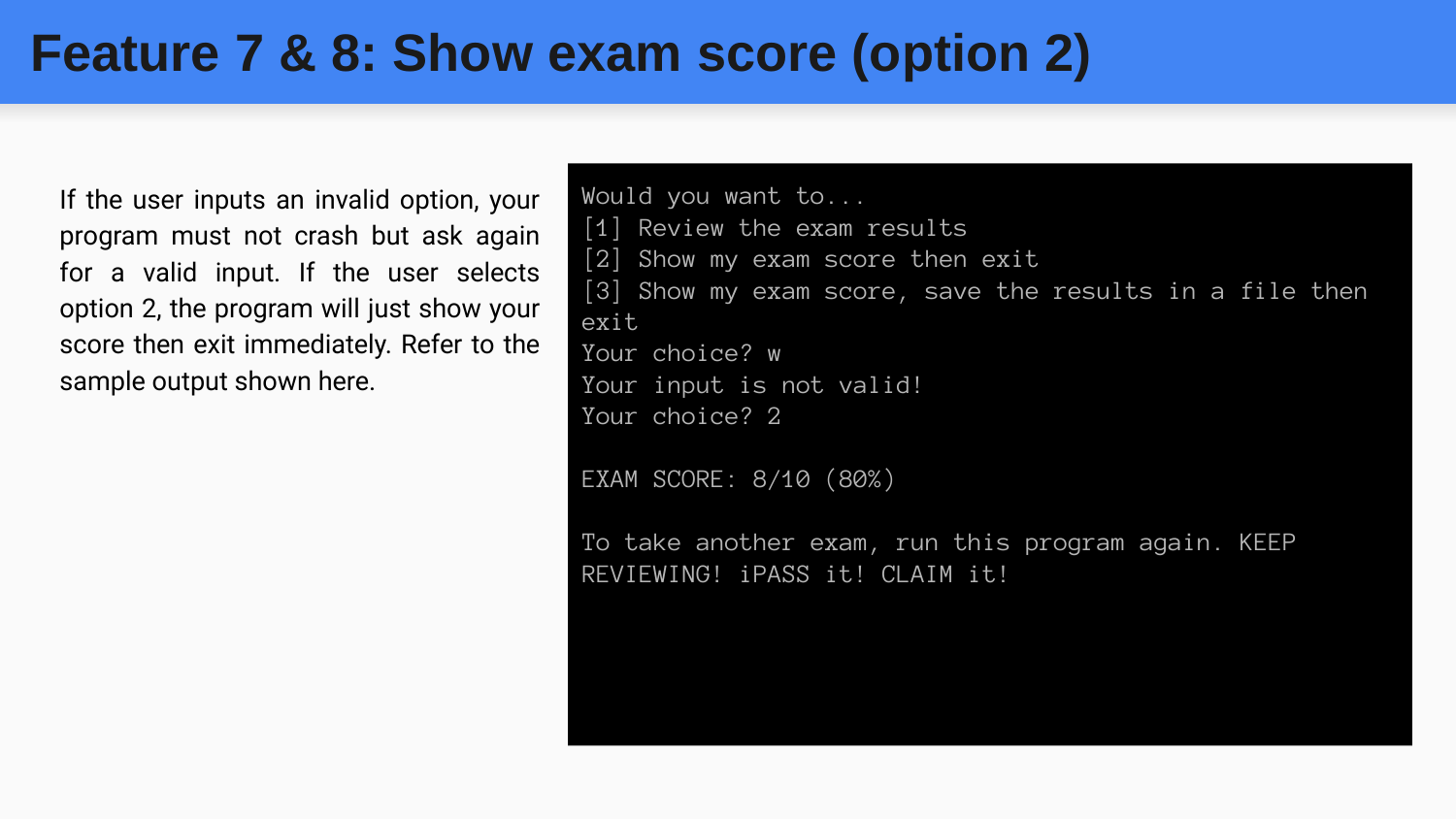

# Feature 7 & 8: Show exam score (option 2)
If the user inputs an invalid option, your program must not crash but ask again for a valid input. If the user selects option 2, the program will just show your score then exit immediately. Refer to the sample output shown here.
Would you want to...
[1] Review the exam results
[2] Show my exam score then exit
[3] Show my exam score, save the results in a file then exit
Your choice? w
Your input is not valid!
Your choice? 2

EXAM SCORE: 8/10 (80%)

To take another exam, run this program again. KEEP REVIEWING! iPASS it! CLAIM it!